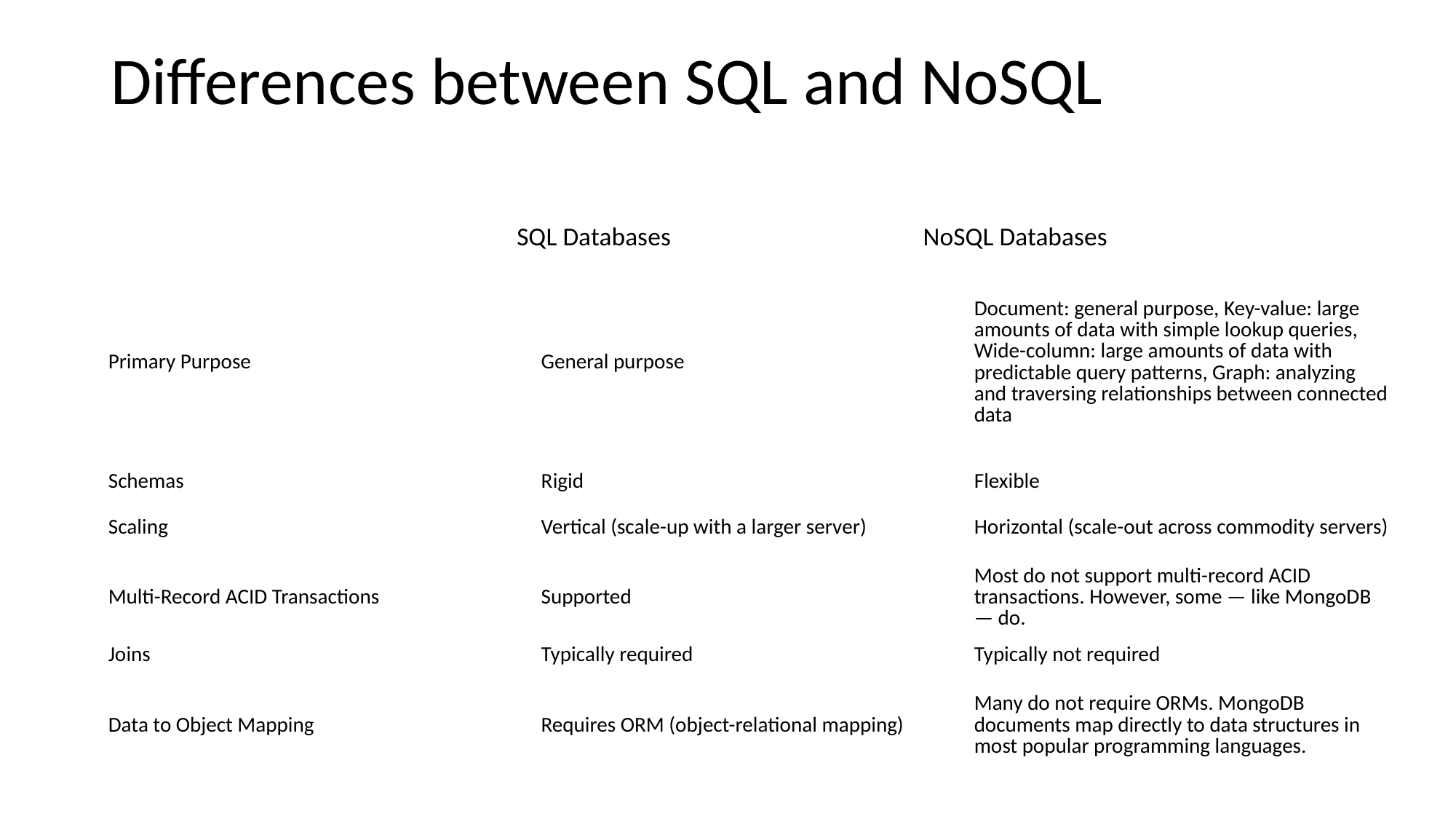

# Differences between SQL and NoSQL
|  | SQL Databases | NoSQL Databases |
| --- | --- | --- |
| Primary Purpose | General purpose | Document: general purpose, Key-value: large amounts of data with simple lookup queries, Wide-column: large amounts of data with predictable query patterns, Graph: analyzing and traversing relationships between connected data |
| --- | --- | --- |
| Schemas | Rigid | Flexible |
| Scaling | Vertical (scale-up with a larger server) | Horizontal (scale-out across commodity servers) |
| Multi-Record ACID Transactions | Supported | Most do not support multi-record ACID transactions. However, some — like MongoDB — do. |
| Joins | Typically required | Typically not required |
| Data to Object Mapping | Requires ORM (object-relational mapping) | Many do not require ORMs. MongoDB documents map directly to data structures in most popular programming languages. |